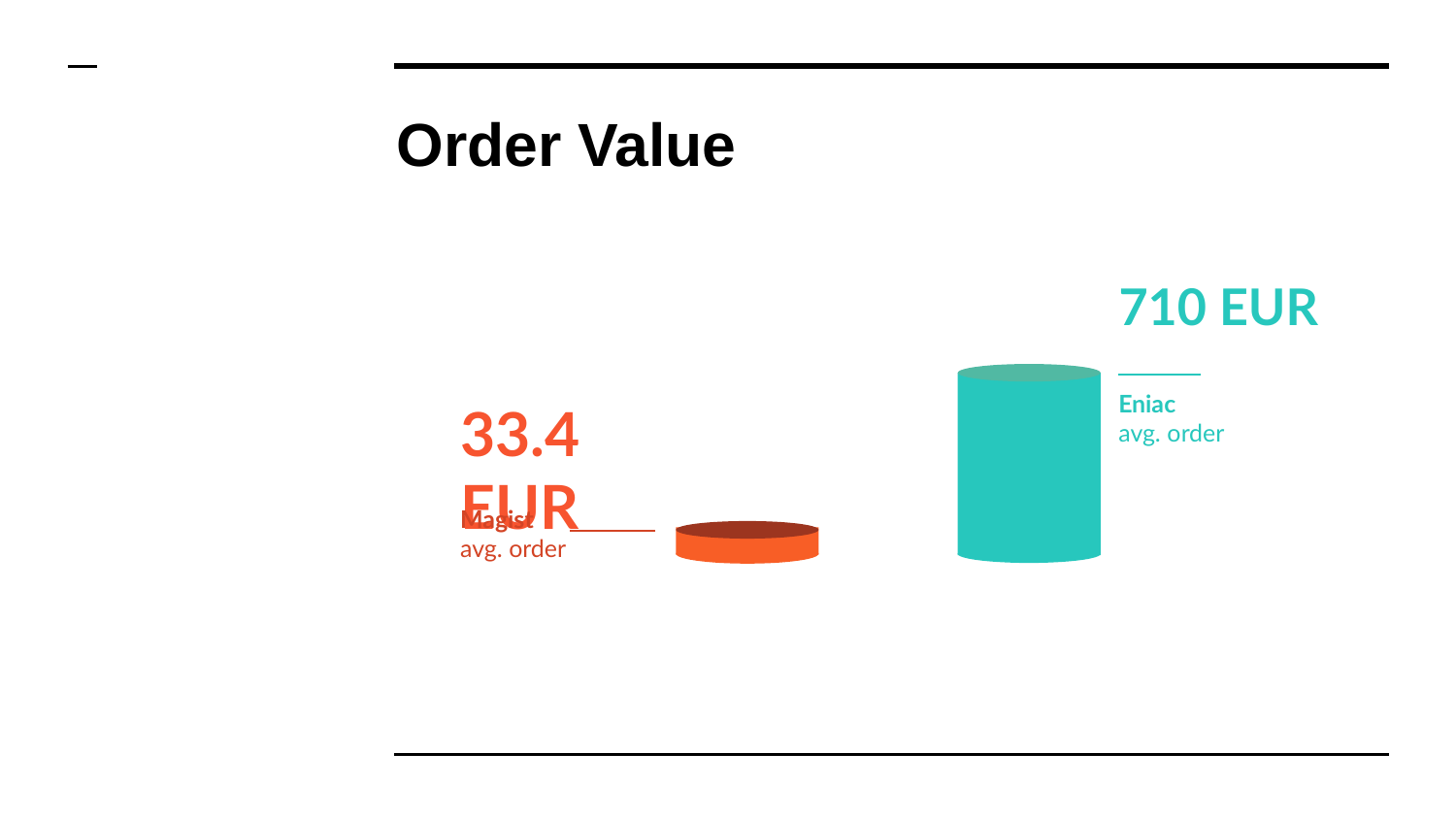

# Order Value
710 EUR

33.4 EUR
Eniac
avg. order
Magist
avg. order